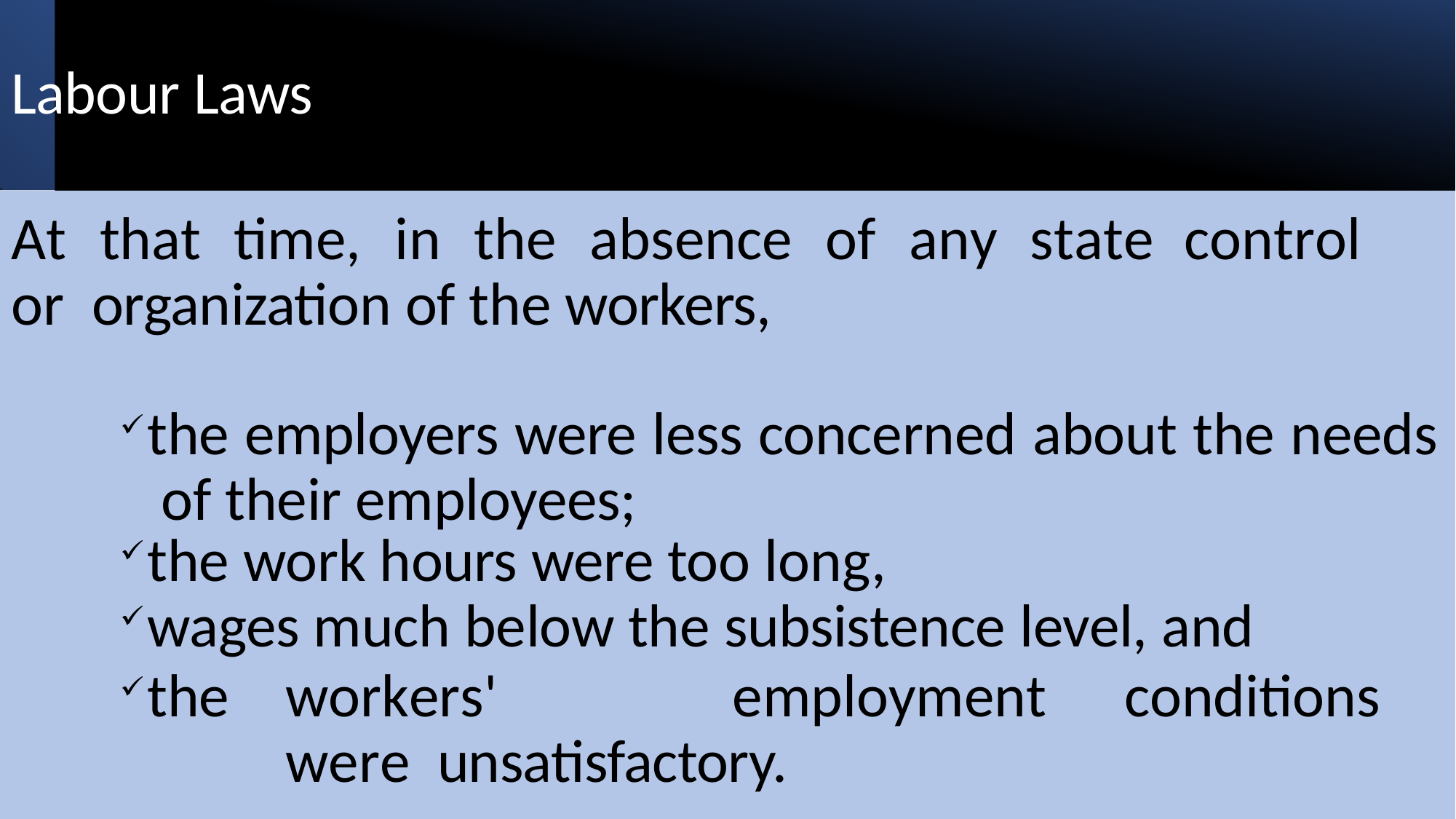

Labour Laws

At	that	time,	in	the	absence	of	any	state	control	or  organization of the workers,

the employers were less concerned about the needs  of their employees;
the work hours were too long,
wages much below the subsistence level, and
the	workers'	employment	conditions	were  unsatisfactory.